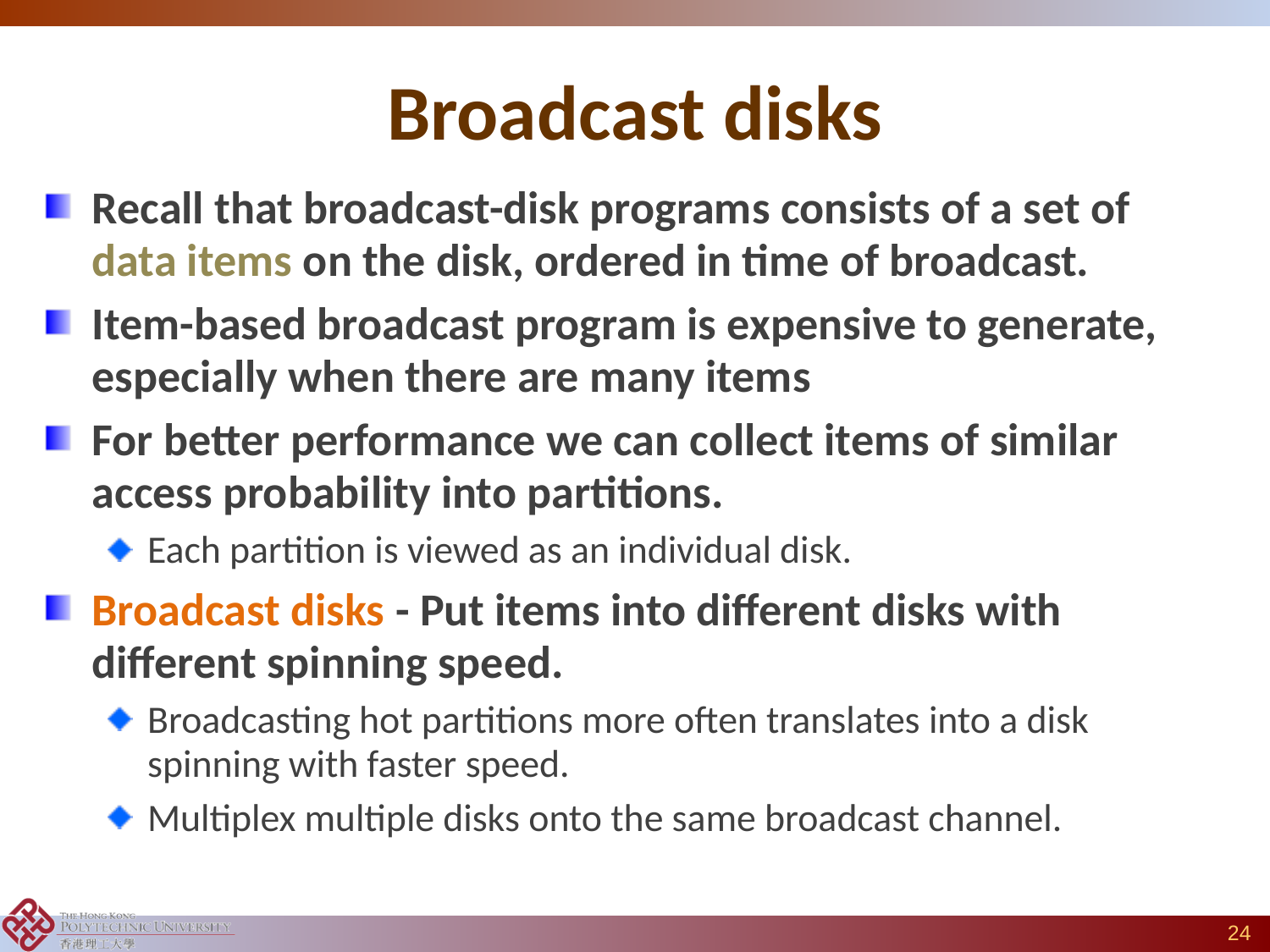

# Broadcast disks
Recall that broadcast-disk programs consists of a set of data items on the disk, ordered in time of broadcast.
Item-based broadcast program is expensive to generate, especially when there are many items
For better performance we can collect items of similar access probability into partitions.
Each partition is viewed as an individual disk.
Broadcast disks - Put items into different disks with different spinning speed.
Broadcasting hot partitions more often translates into a disk spinning with faster speed.
Multiplex multiple disks onto the same broadcast channel.